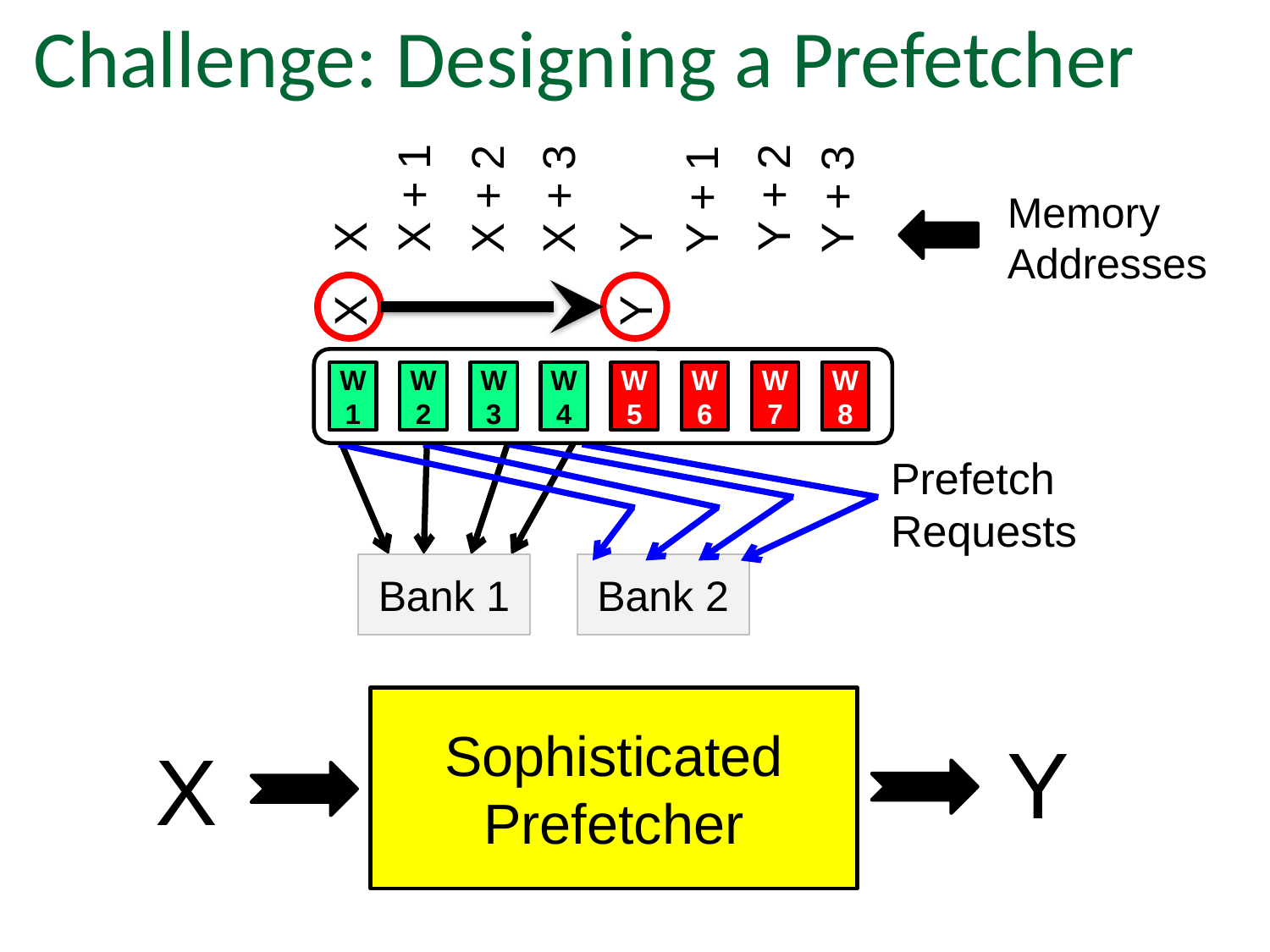

Challenge: Designing a Prefetcher
Y + 2
X + 1
Y
X + 2
X + 3
Y + 3
Y + 1
X
Memory Addresses

X
Y

W1
W2
W3
W4
W5
W6
W7
W8
Bank 1
Bank 2
Prefetch
Requests
Sophisticated Prefetcher
X

Y